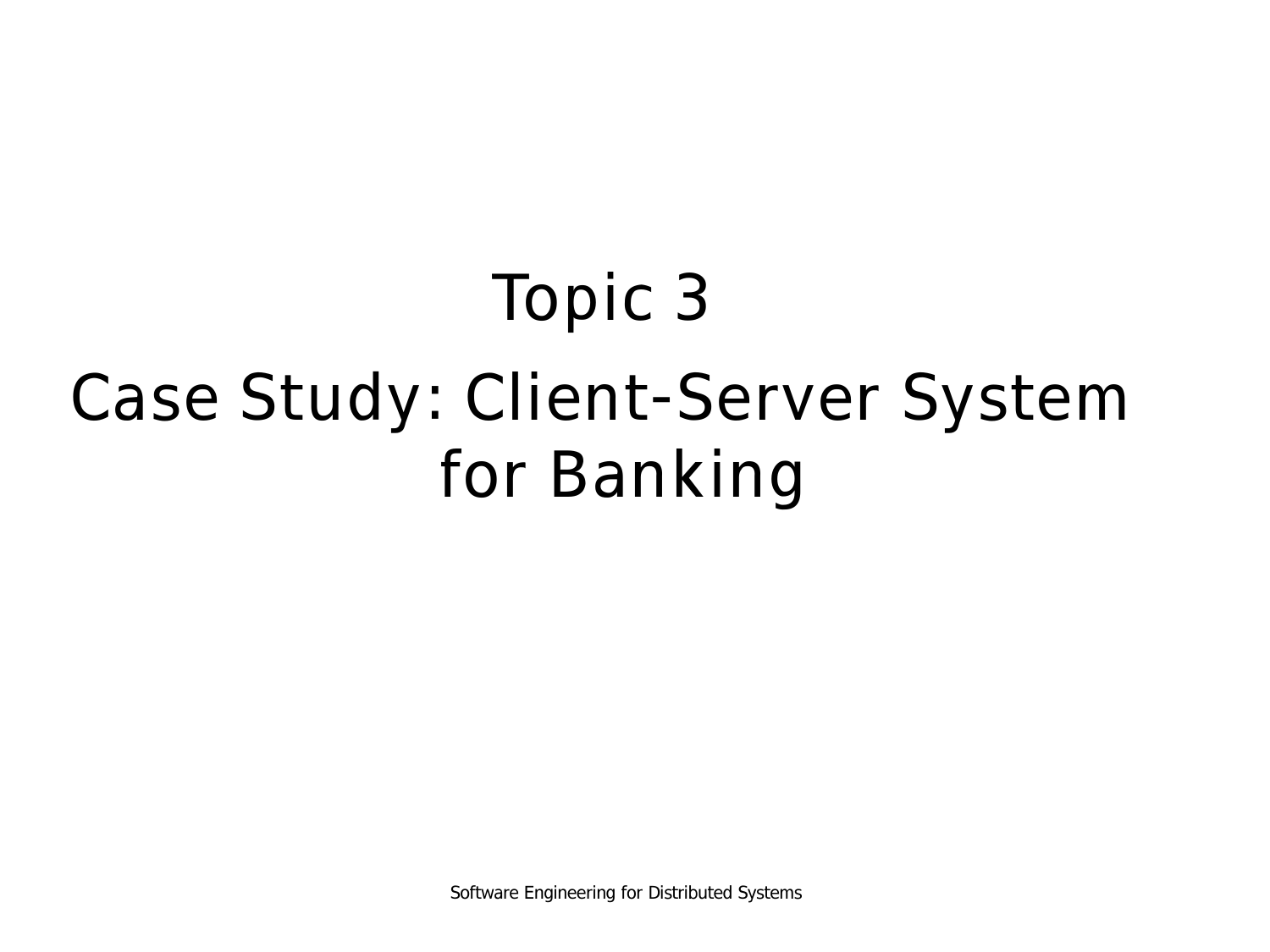

#
Topic 3
Case Study: Client-Server System for Banking

Software Engineering for Distributed Systems
48